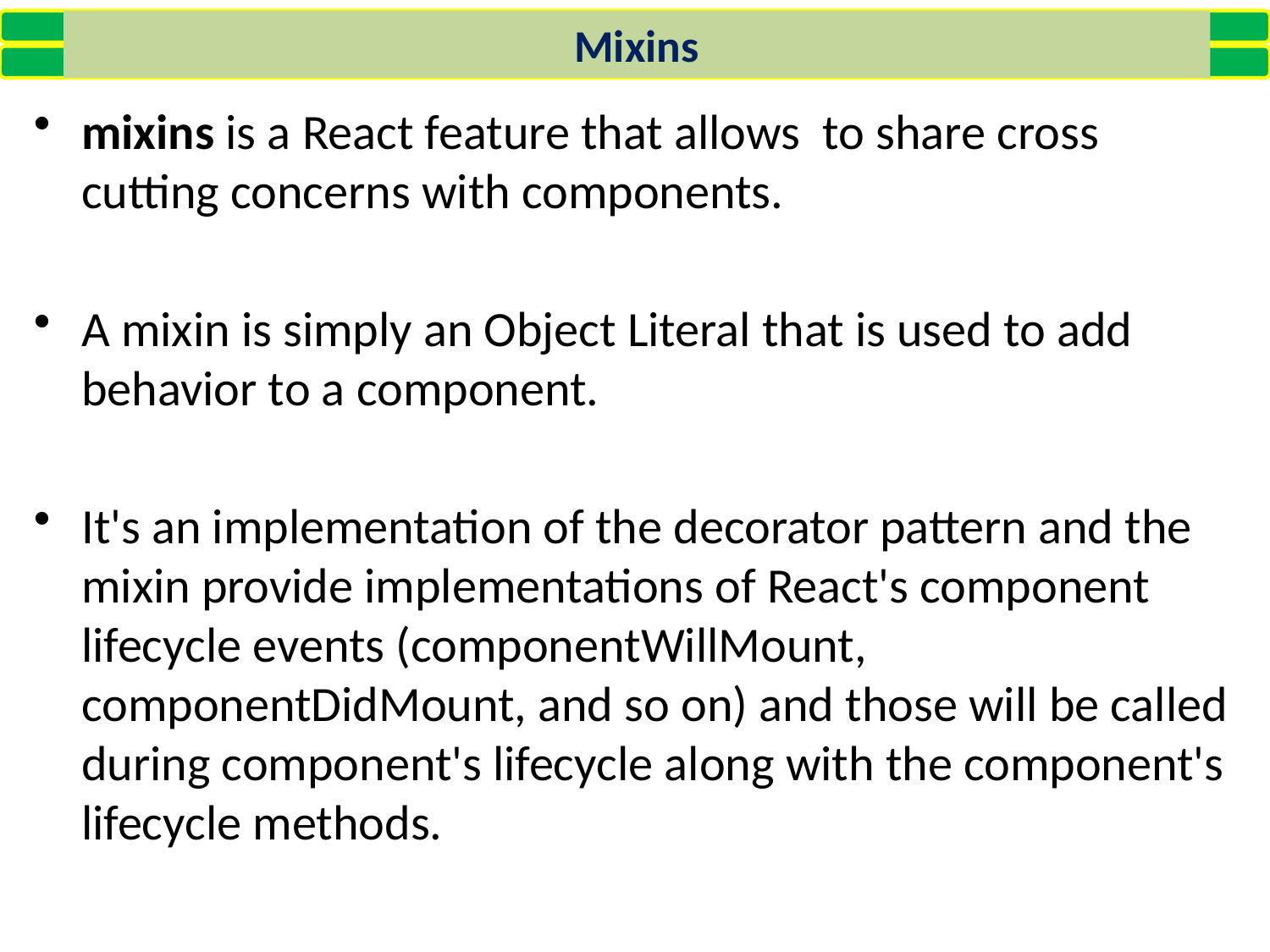

Mixins

mixins is a React feature that allows  to share cross cutting concerns with components.

A mixin is simply an Object Literal that is used to add behavior to a component.

It's an implementation of the decorator pattern and the mixin provide implementations of React's component lifecycle events (componentWillMount, componentDidMount, and so on) and those will be called during component's lifecycle along with the component's lifecycle methods.